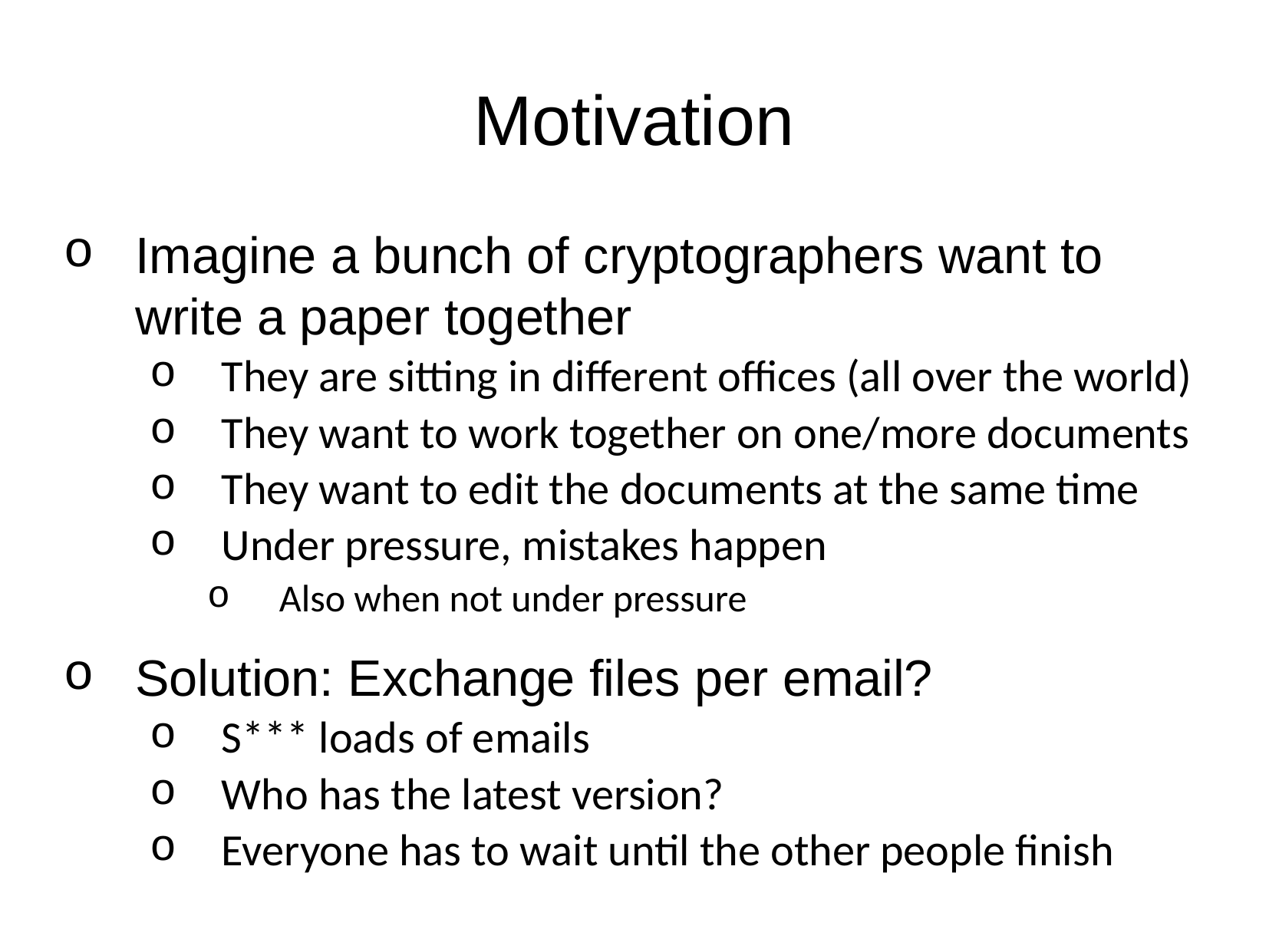

Motivation
Imagine a bunch of cryptographers want to write a paper together
They are sitting in different offices (all over the world)
They want to work together on one/more documents
They want to edit the documents at the same time
Under pressure, mistakes happen
Also when not under pressure
Solution: Exchange files per email?
S*** loads of emails
Who has the latest version?
Everyone has to wait until the other people finish